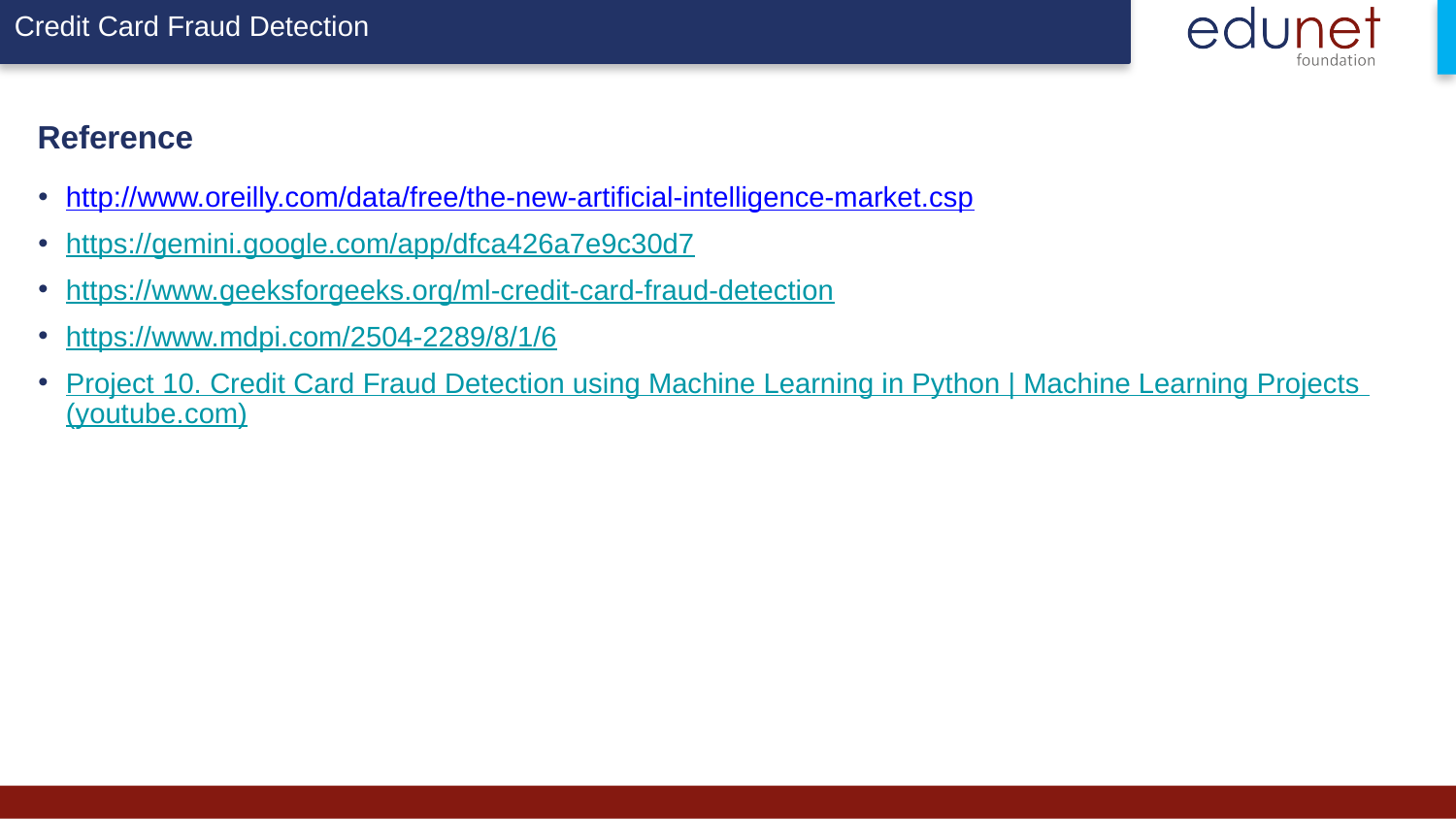

Reference
http://www.oreilly.com/data/free/the-new-artificial-intelligence-market.csp
https://gemini.google.com/app/dfca426a7e9c30d7
https://www.geeksforgeeks.org/ml-credit-card-fraud-detection
https://www.mdpi.com/2504-2289/8/1/6
Project 10. Credit Card Fraud Detection using Machine Learning in Python | Machine Learning Projects (youtube.com)